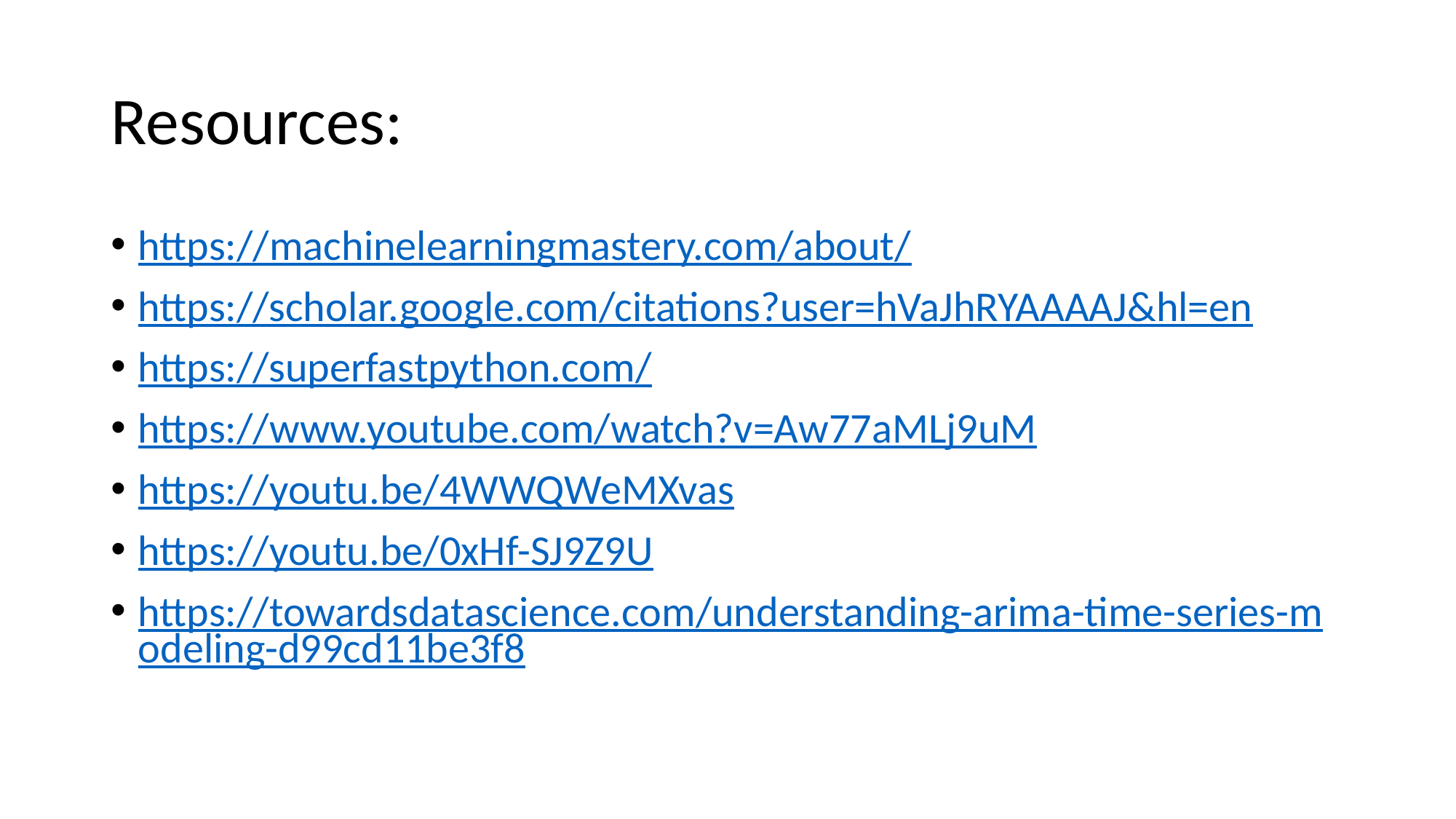

# Resources:
https://machinelearningmastery.com/about/
https://scholar.google.com/citations?user=hVaJhRYAAAAJ&hl=en
https://superfastpython.com/
https://www.youtube.com/watch?v=Aw77aMLj9uM
https://youtu.be/4WWQWeMXvas
https://youtu.be/0xHf-SJ9Z9U
https://towardsdatascience.com/understanding-arima-time-series-modeling-d99cd11be3f8